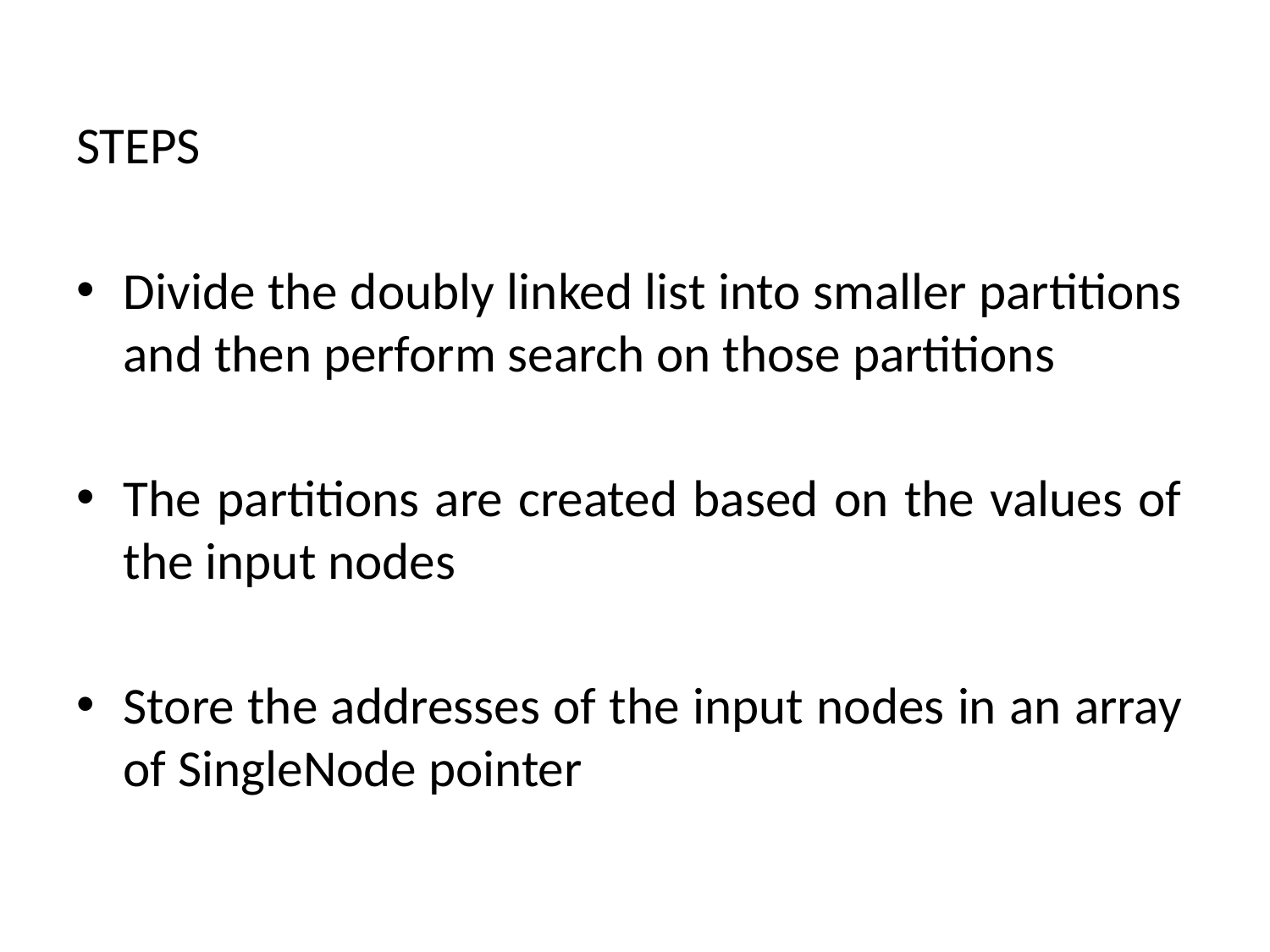

#
STEPS

Divide the doubly linked list into smaller partitions and then perform search on those partitions

The partitions are created based on the values of the input nodes

Store the addresses of the input nodes in an array of SingleNode pointer